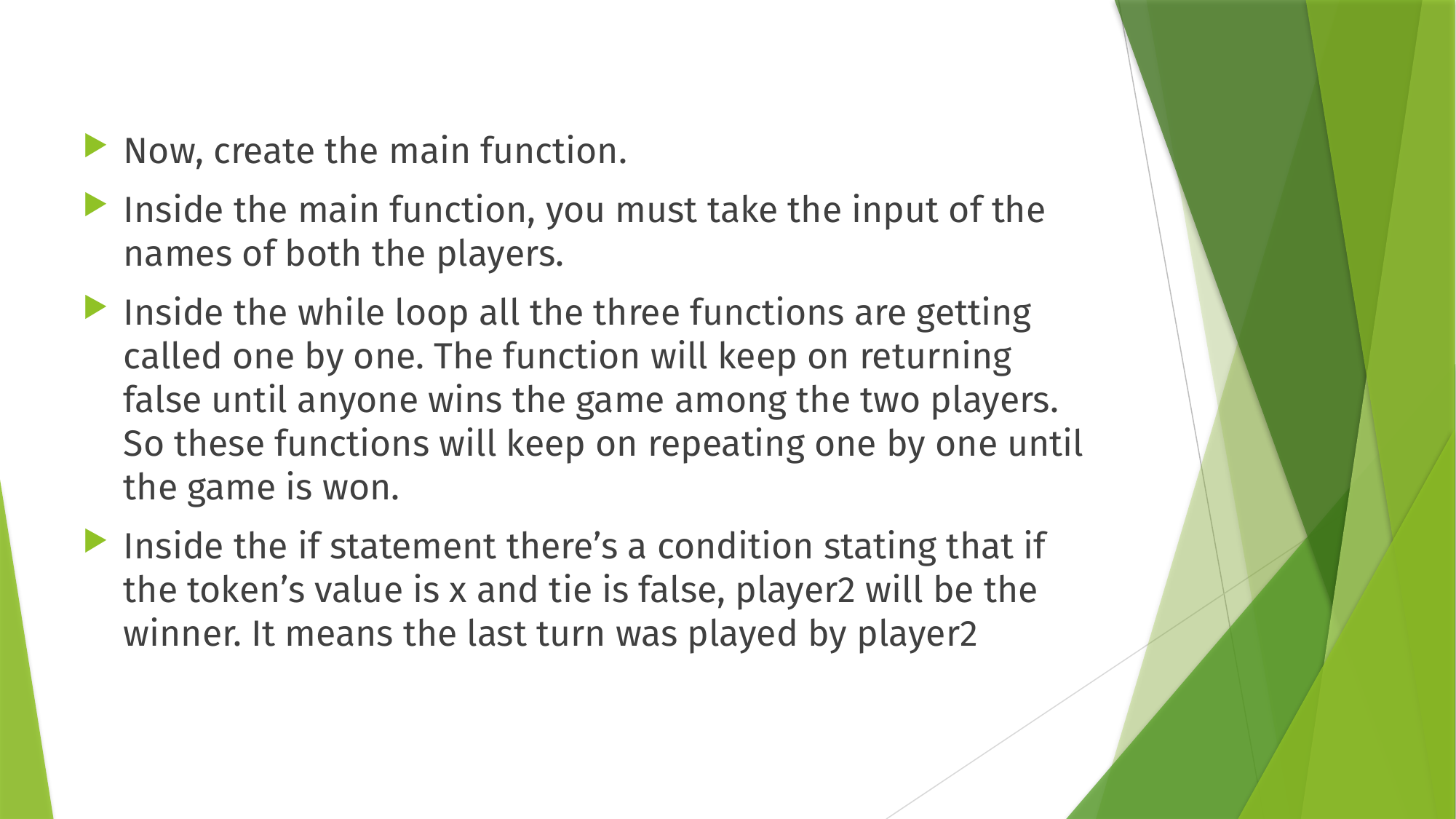

Now, create the main function.
Inside the main function, you must take the input of the names of both the players.
Inside the while loop all the three functions are getting called one by one. The function will keep on returning false until anyone wins the game among the two players. So these functions will keep on repeating one by one until the game is won.
Inside the if statement there’s a condition stating that if the token’s value is x and tie is false, player2 will be the winner. It means the last turn was played by player2

#